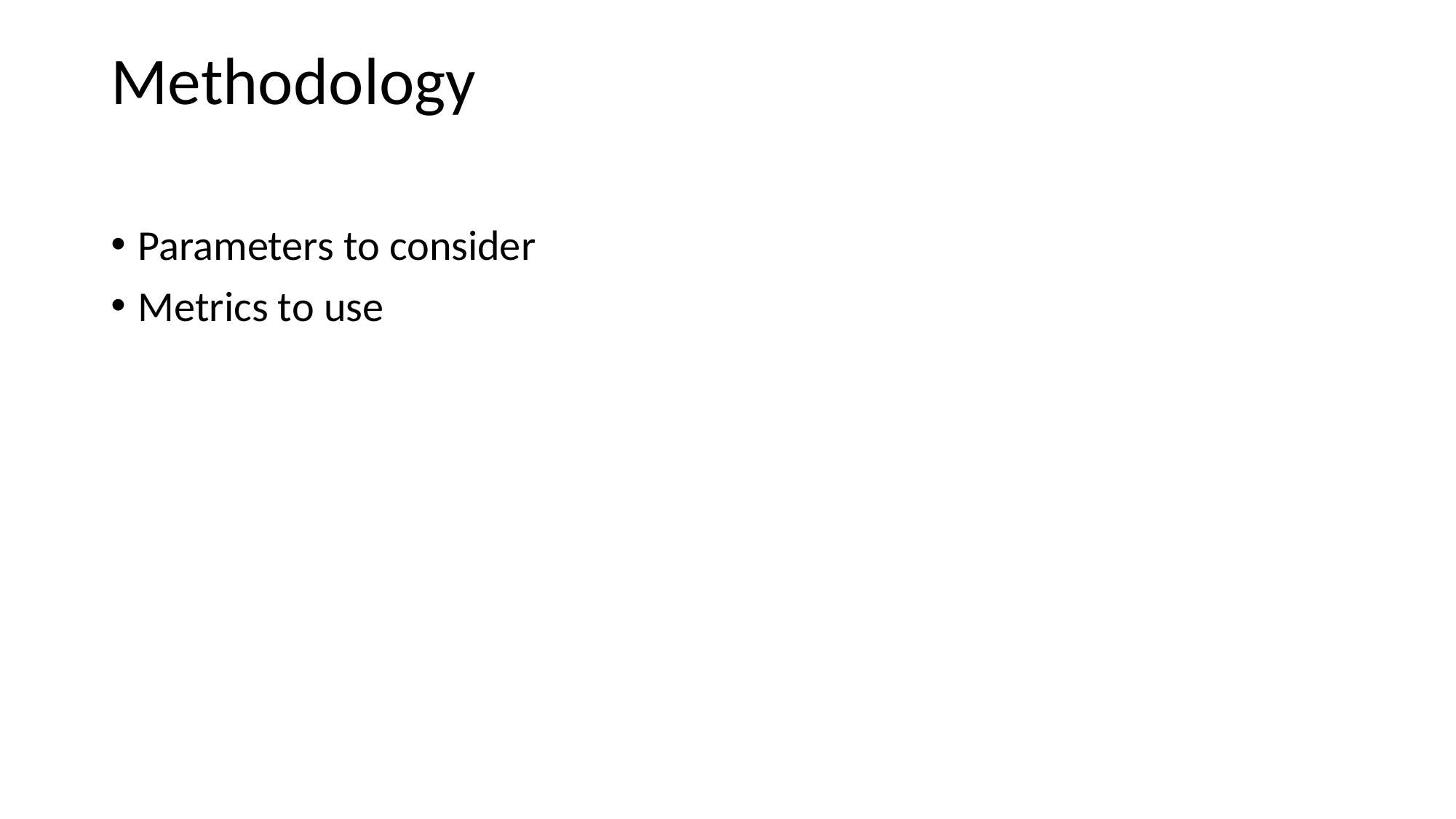

# Methodology
Parameters to consider
Metrics to use